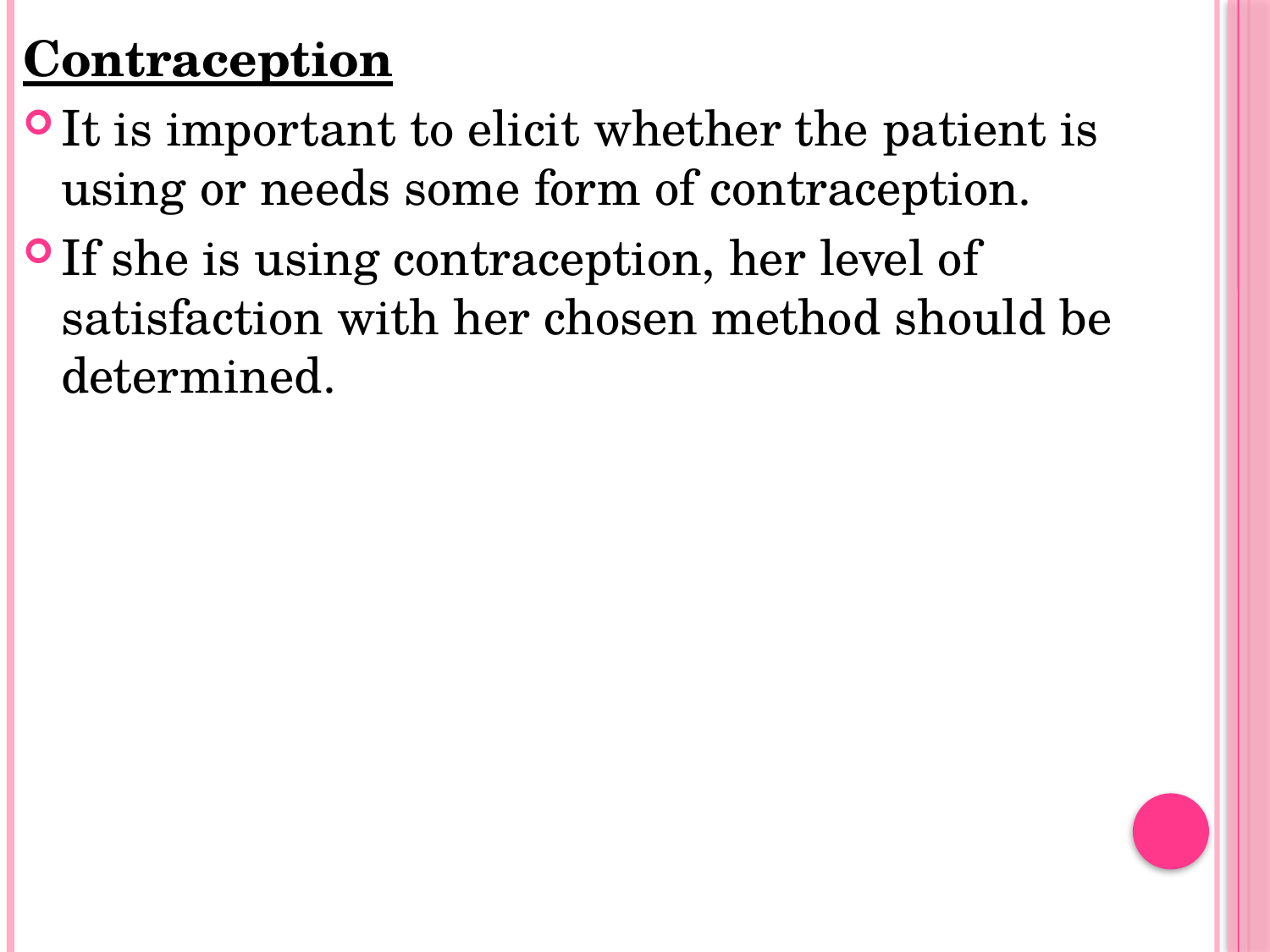

Contraception
It is important to elicit whether the patient is using or needs some form of contraception.
If she is using contraception, her level of satisfaction with her chosen method should be determined.